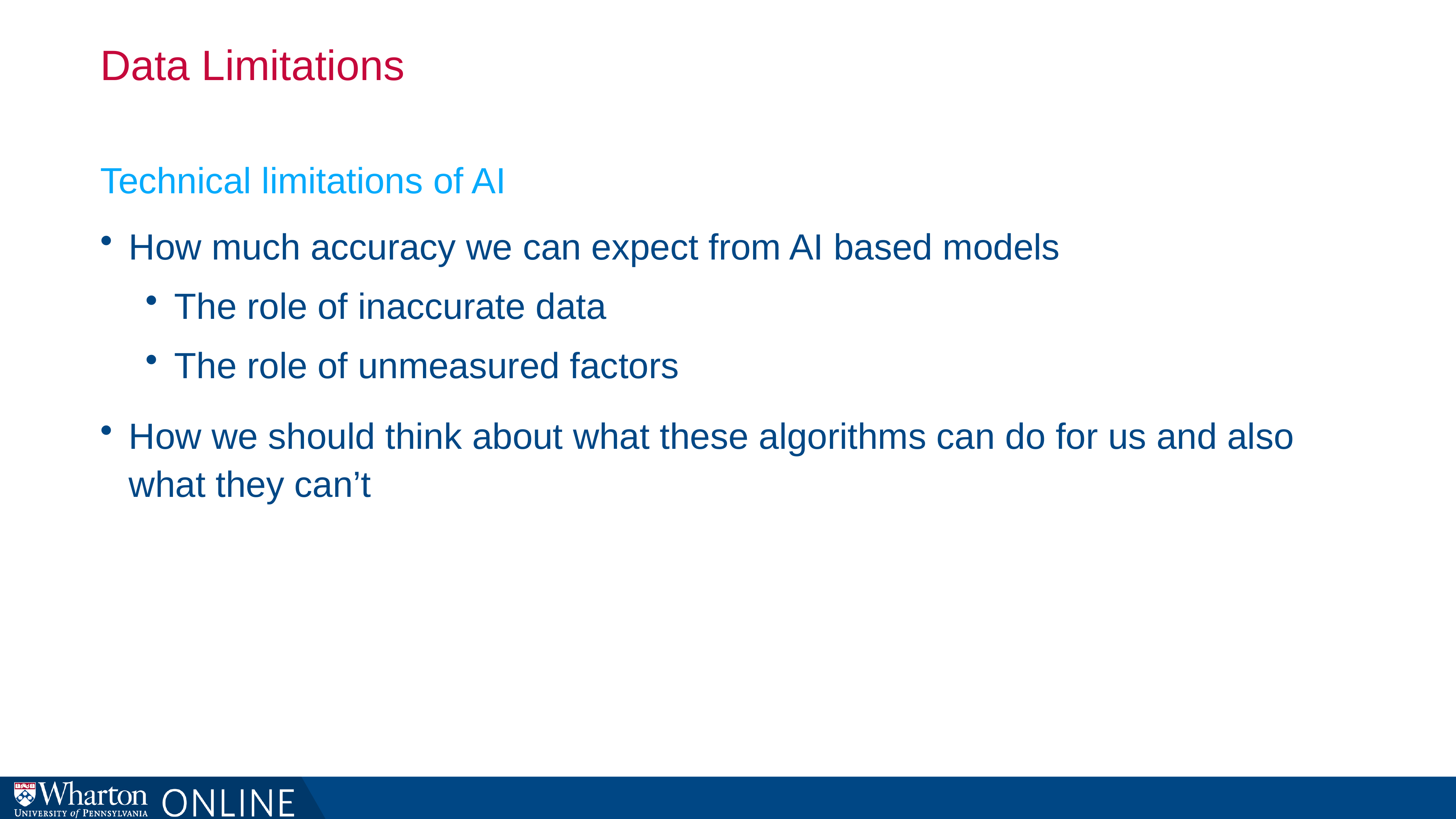

# Data Limitations
Technical limitations of AI
How much accuracy we can expect from AI based models
The role of inaccurate data
The role of unmeasured factors
How we should think about what these algorithms can do for us and also what they can’t